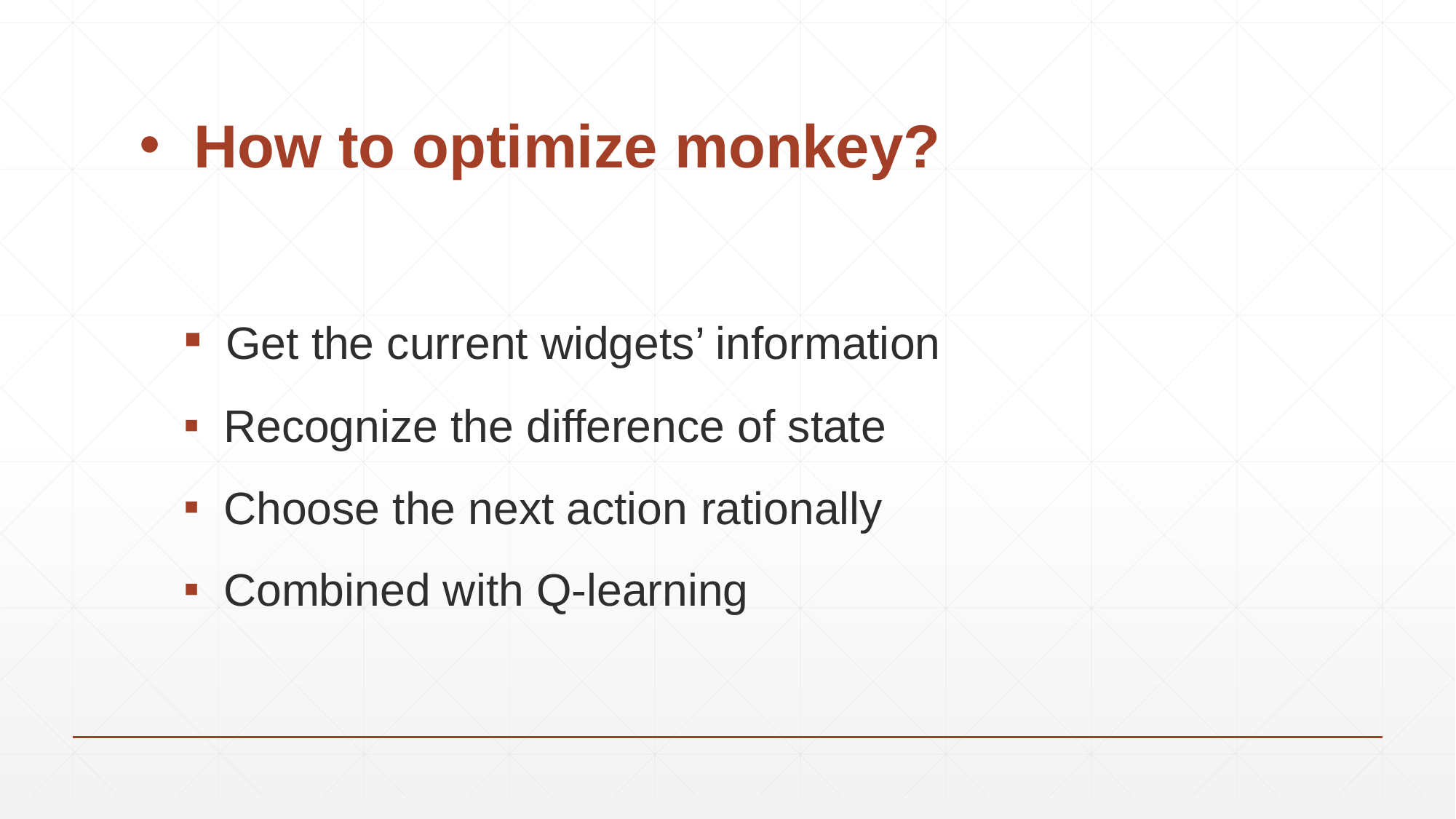

How to optimize monkey?
 Get the current widgets’ information
 Recognize the difference of state
 Choose the next action rationally
 Combined with Q-learning